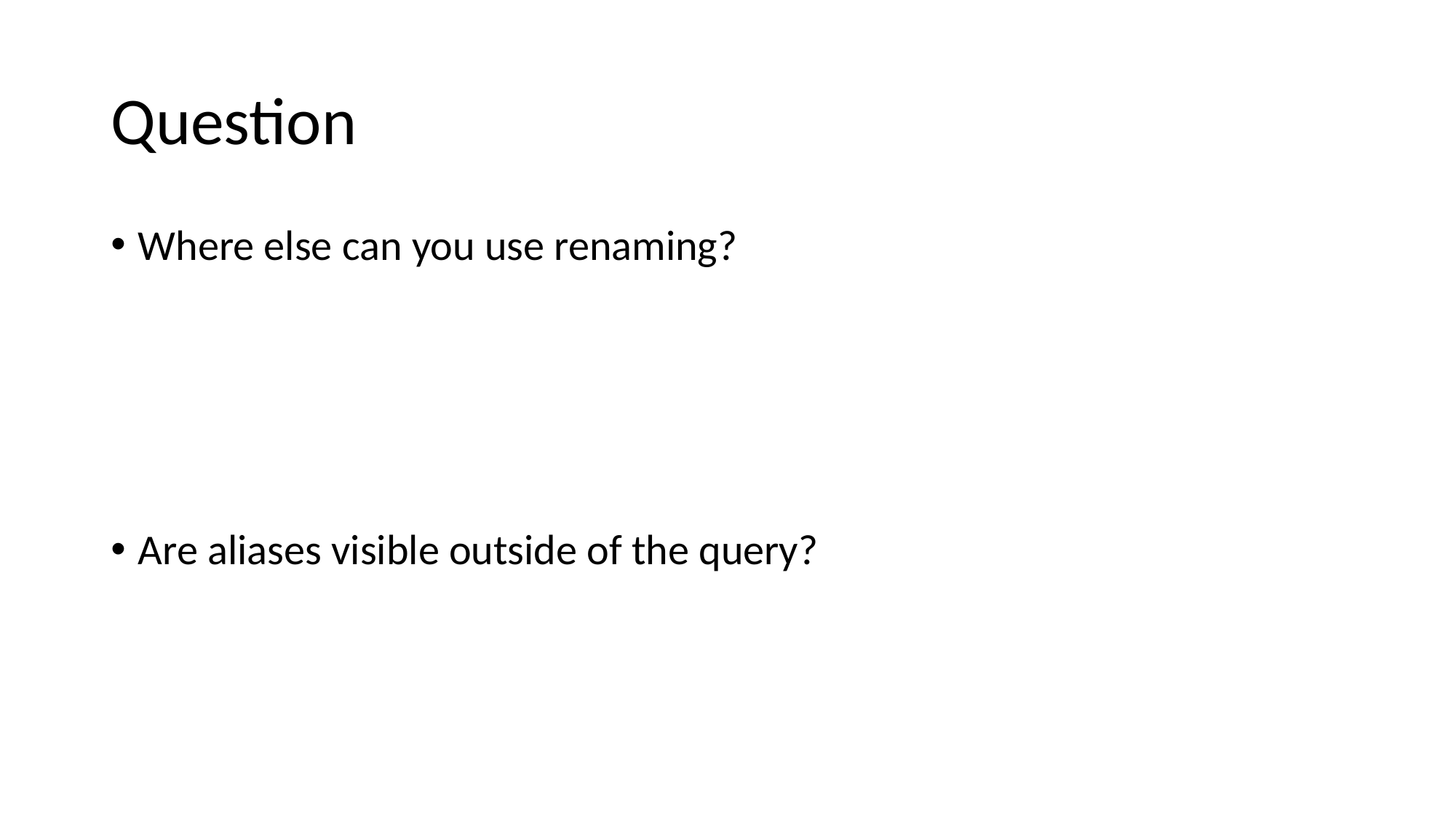

# Question
Where else can you use renaming?

Are aliases visible outside of the query?